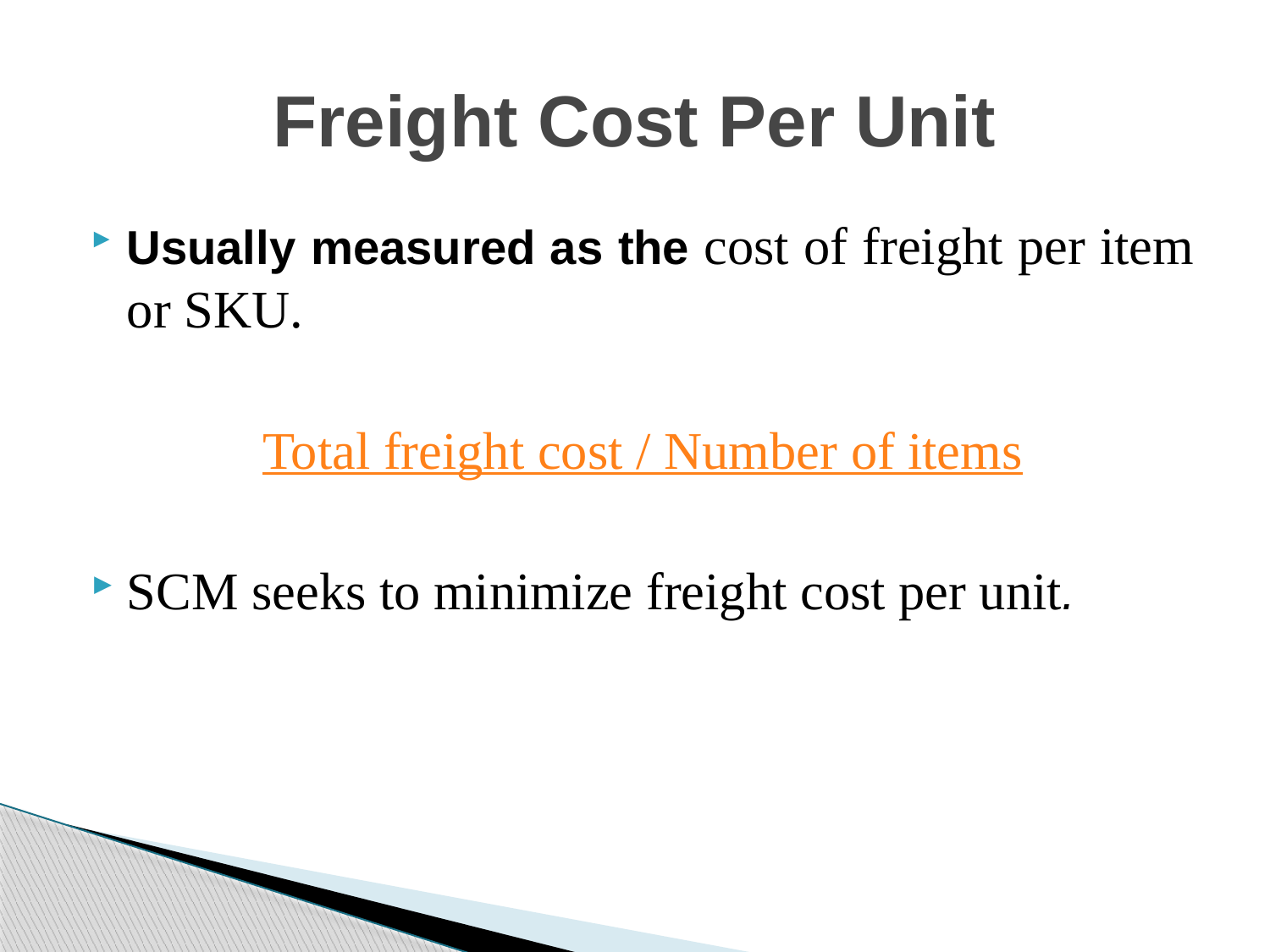

# Freight Cost Per Unit
Usually measured as the cost of freight per item or SKU.

Total freight cost / Number of items

SCM seeks to minimize freight cost per unit.